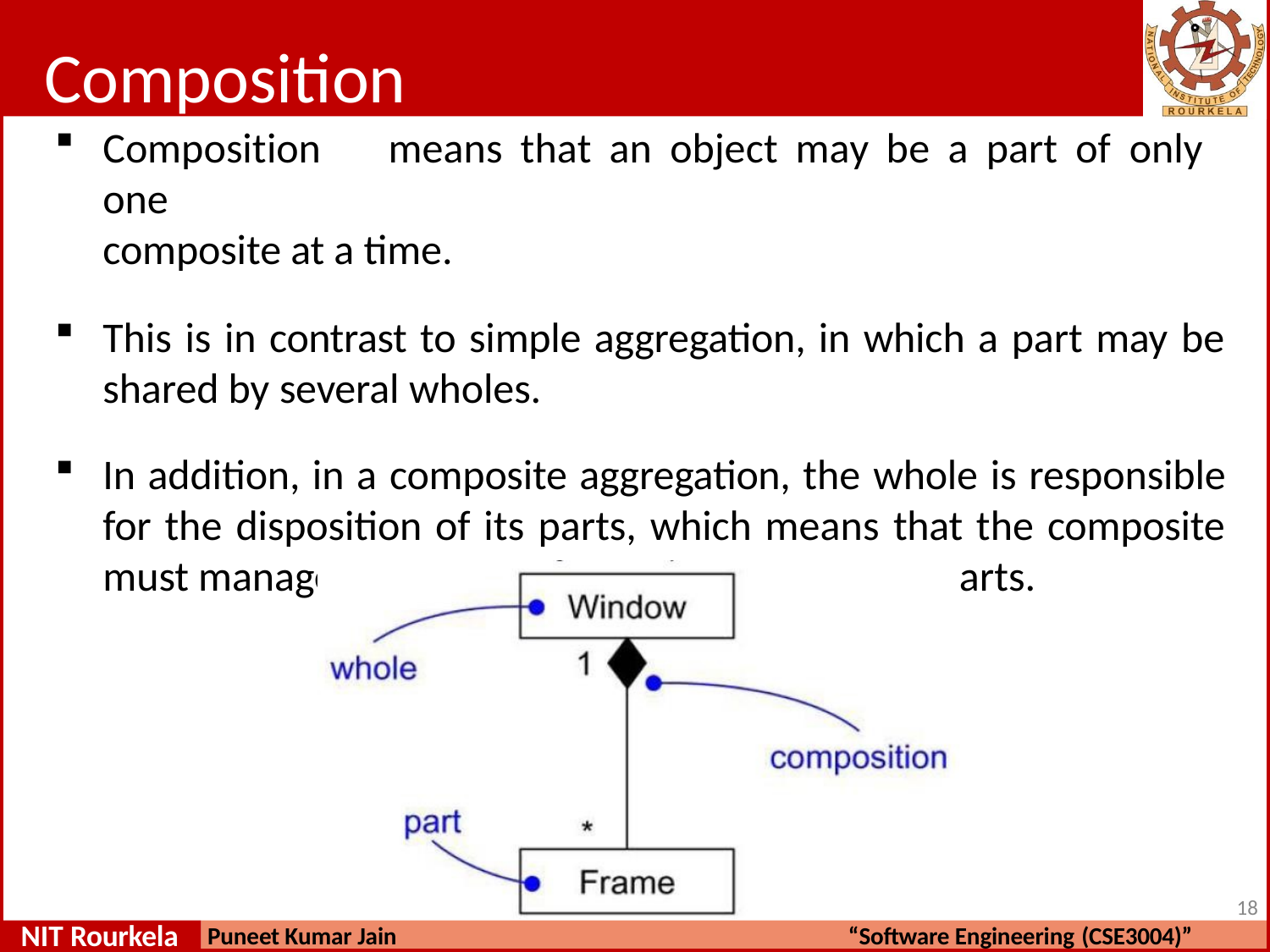

# Composition
Composition	means	that	an	object	may	be	a	part	of	only	one
composite at a time.

This is in contrast to simple aggregation, in which a part may be  shared by several wholes.
In addition, in a composite aggregation, the whole is responsible  for the disposition of its parts, which means that the composite  must manage the creation and destruction of its parts.

18
NIT Rourkela
Puneet Kumar Jain
“Software Engineering (CSE3004)”